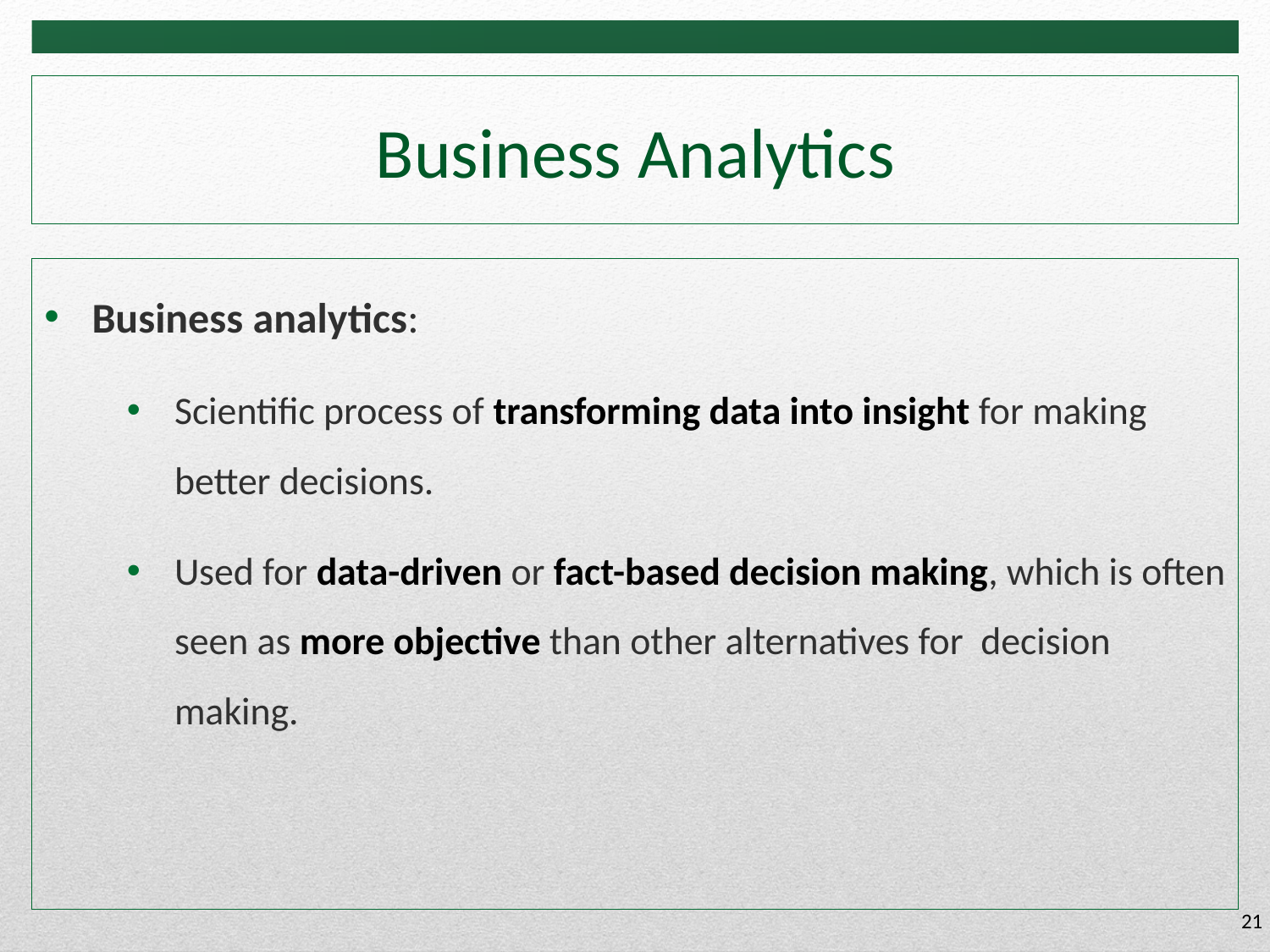

# Business Analytics
Business analytics:
Scientific process of transforming data into insight for making better decisions.
Used for data-driven or fact-based decision making, which is often seen as more objective than other alternatives for  decision making.

21